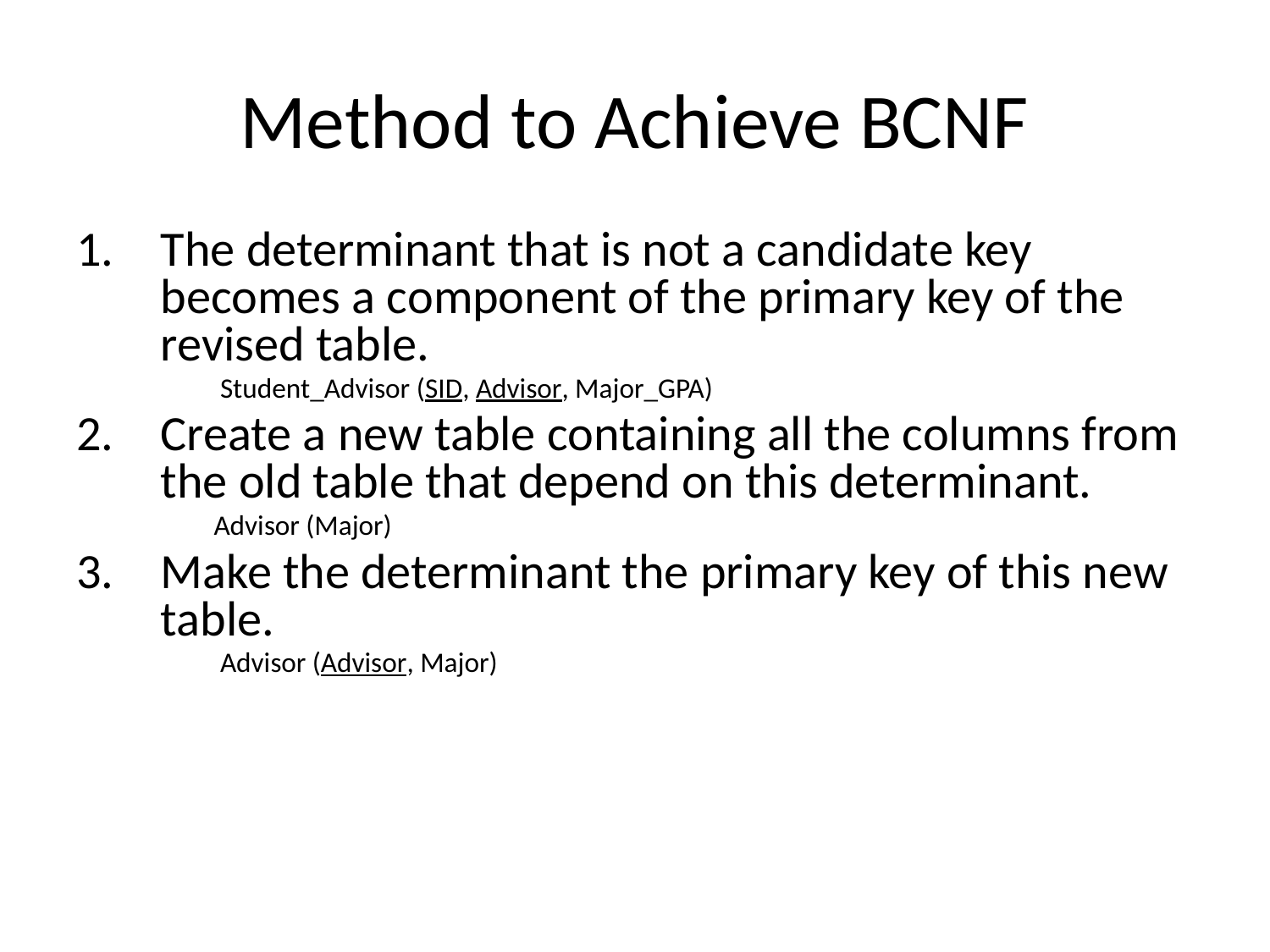

# Method to Achieve BCNF
The determinant that is not a candidate key becomes a component of the primary key of the revised table.
	 Student_Advisor (SID, Advisor, Major_GPA)
Create a new table containing all the columns from the old table that depend on this determinant.
	Advisor (Major)
Make the determinant the primary key of this new table.
	 Advisor (Advisor, Major)